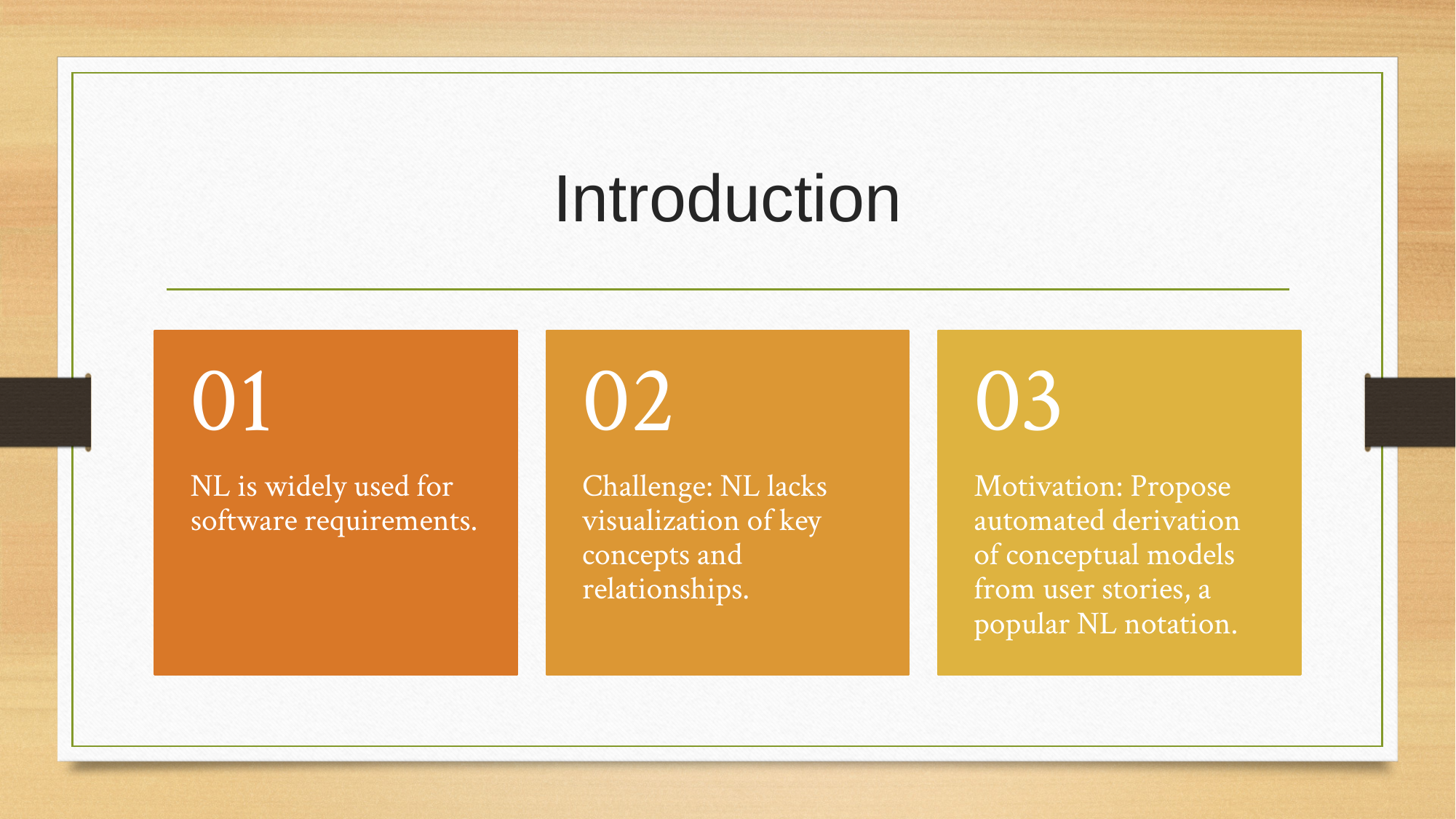

# Introduction
NL is widely used for software requirements.
01
Challenge: NL lacks visualization of key concepts and relationships.
02
Motivation: Propose automated derivation of conceptual models from user stories, a popular NL notation.
03